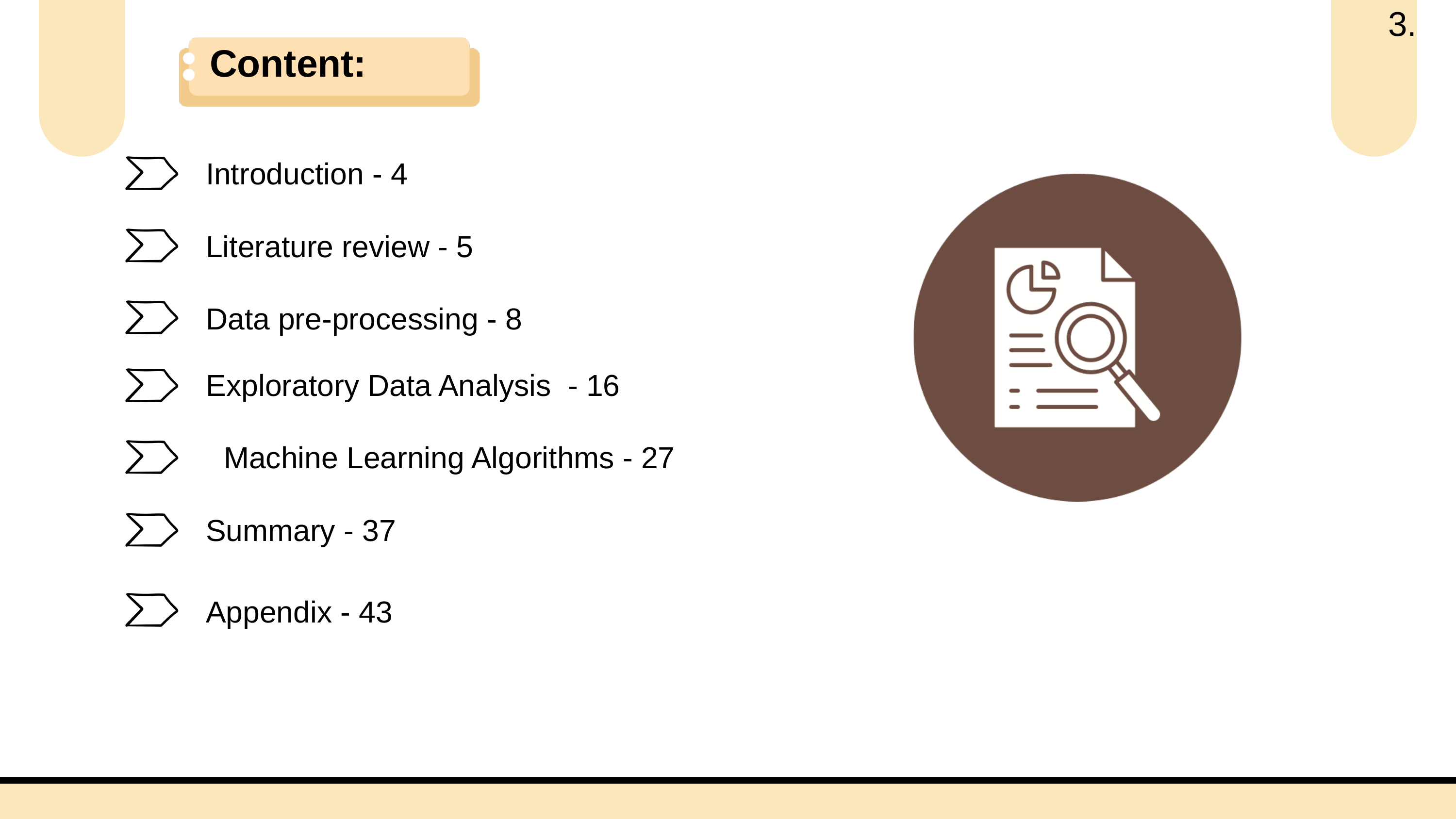

3.
Content:

Introduction - 4

Literature review - 5

Data pre-processing - 8

Exploratory Data Analysis  - 16

Machine Learning Algorithms - 27

Summary - 37

Appendix - 43